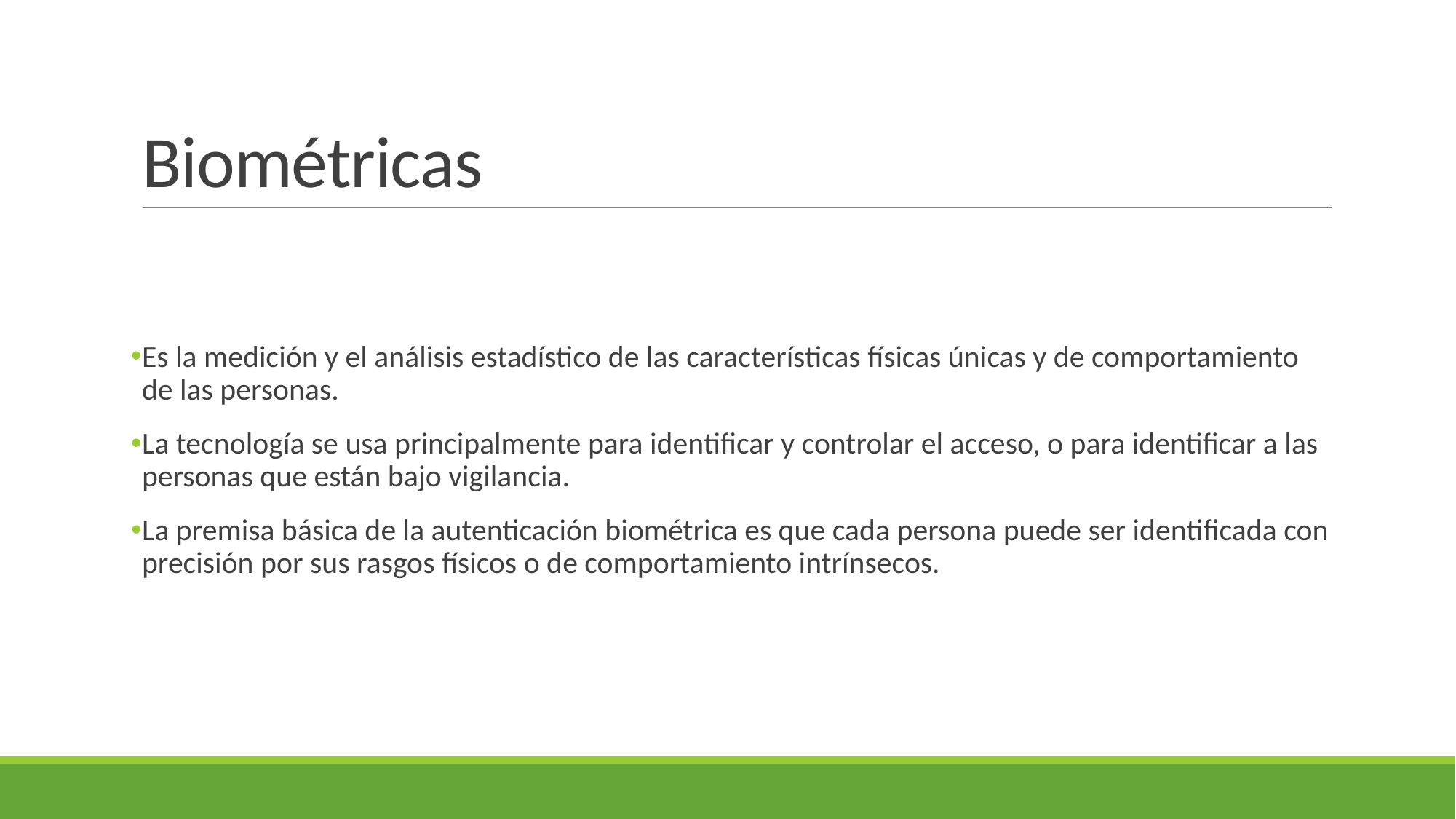

# Biométricas
Es la medición y el análisis estadístico de las características físicas únicas y de comportamiento de las personas.
La tecnología se usa principalmente para identificar y controlar el acceso, o para identificar a las personas que están bajo vigilancia.
La premisa básica de la autenticación biométrica es que cada persona puede ser identificada con precisión por sus rasgos físicos o de comportamiento intrínsecos.